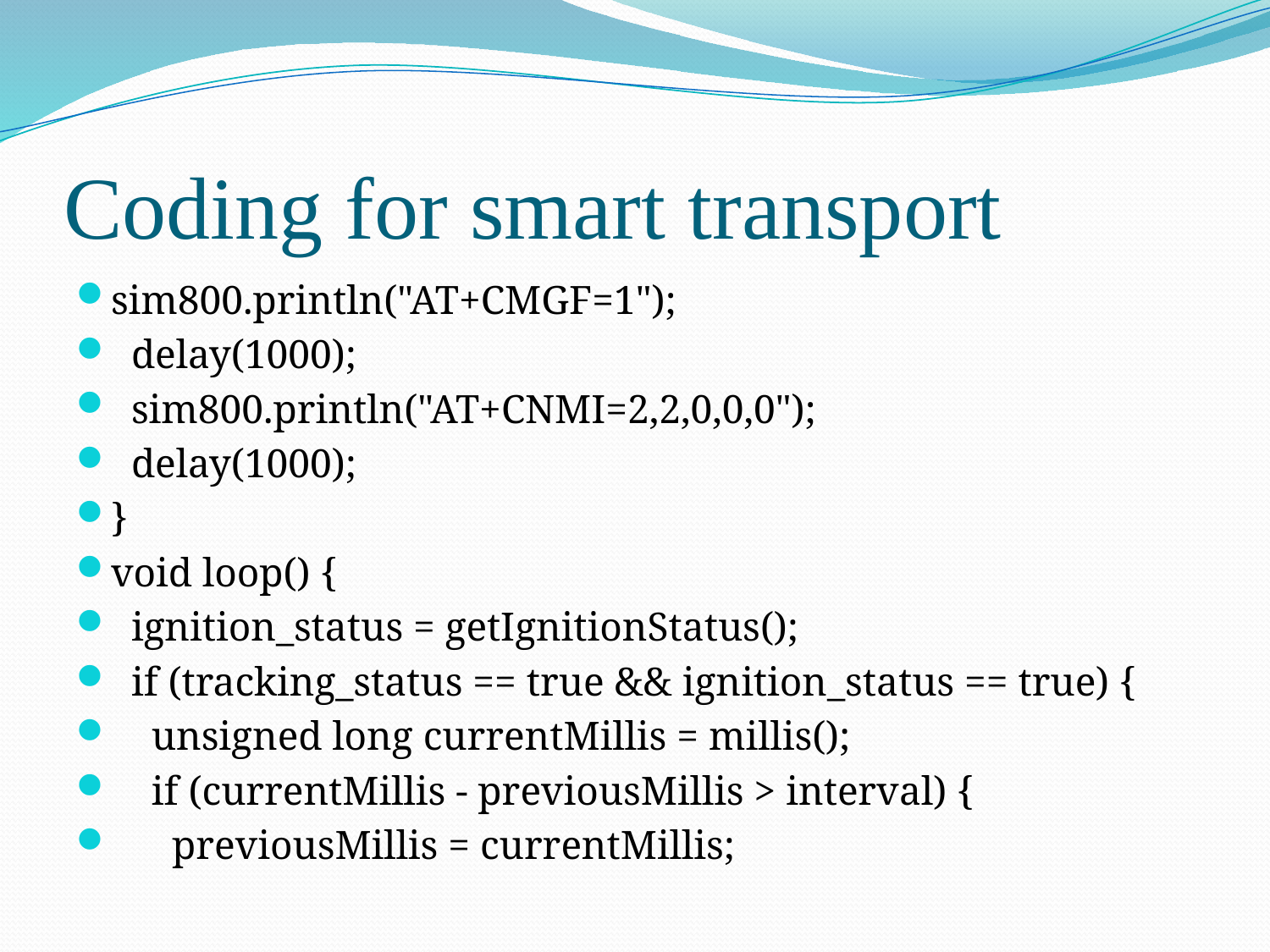

# Coding for smart transport
sim800.println("AT+CMGF=1");
  delay(1000);
  sim800.println("AT+CNMI=2,2,0,0,0");
  delay(1000);
}
void loop() {
  ignition_status = getIgnitionStatus();
  if (tracking_status == true && ignition_status == true) {
    unsigned long currentMillis = millis();
    if (currentMillis - previousMillis > interval) {
      previousMillis = currentMillis;